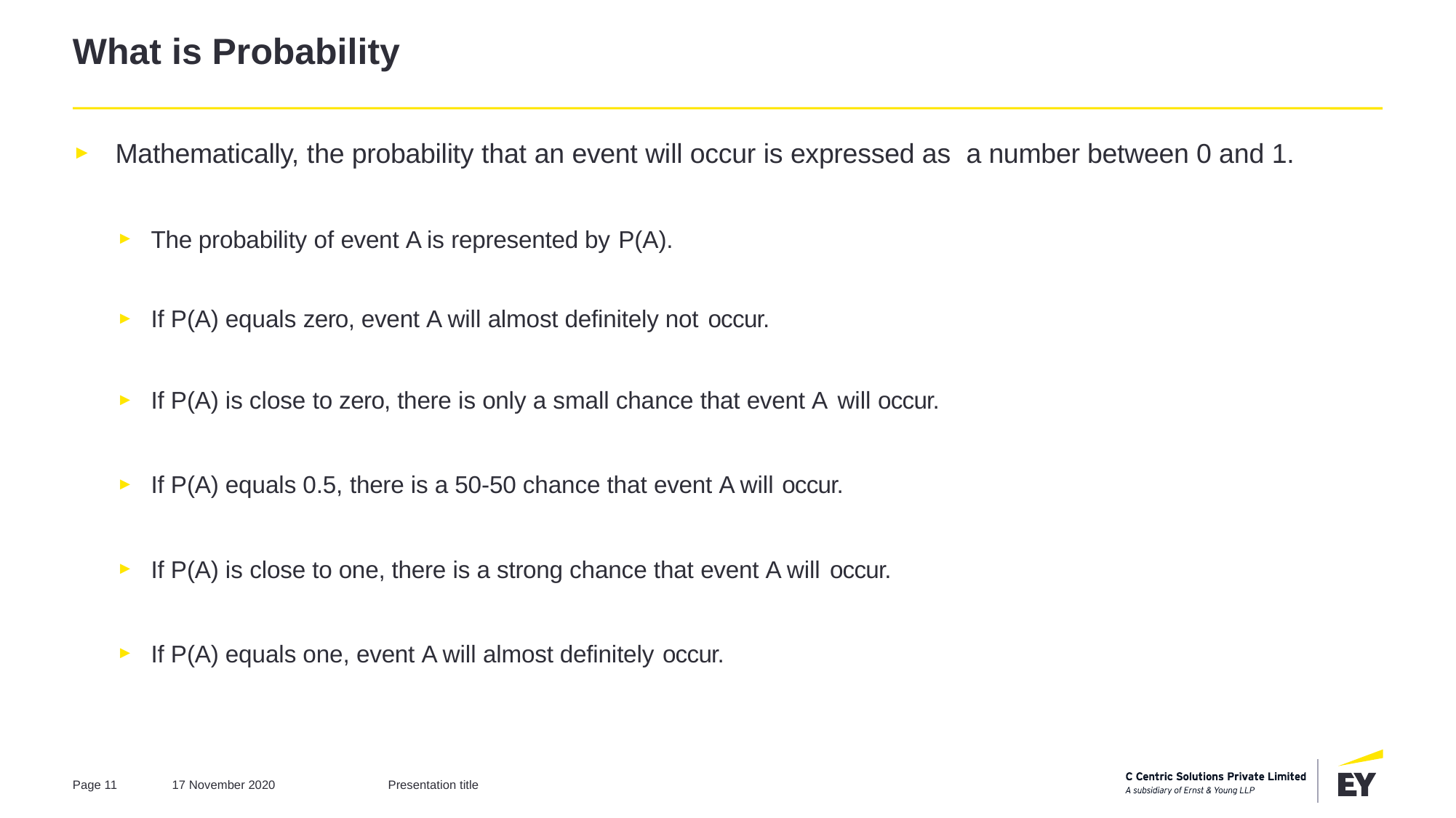

# What is Probability
Mathematically, the probability that an event will occur is expressed as  a number between 0 and 1.

The probability of event A is represented by P(A).

If P(A) equals zero, event A will almost definitely not occur.

If P(A) is close to zero, there is only a small chance that event A will occur.

If P(A) equals 0.5, there is a 50-50 chance that event A will occur.

If P(A) is close to one, there is a strong chance that event A will occur.

If P(A) equals one, event A will almost definitely occur.